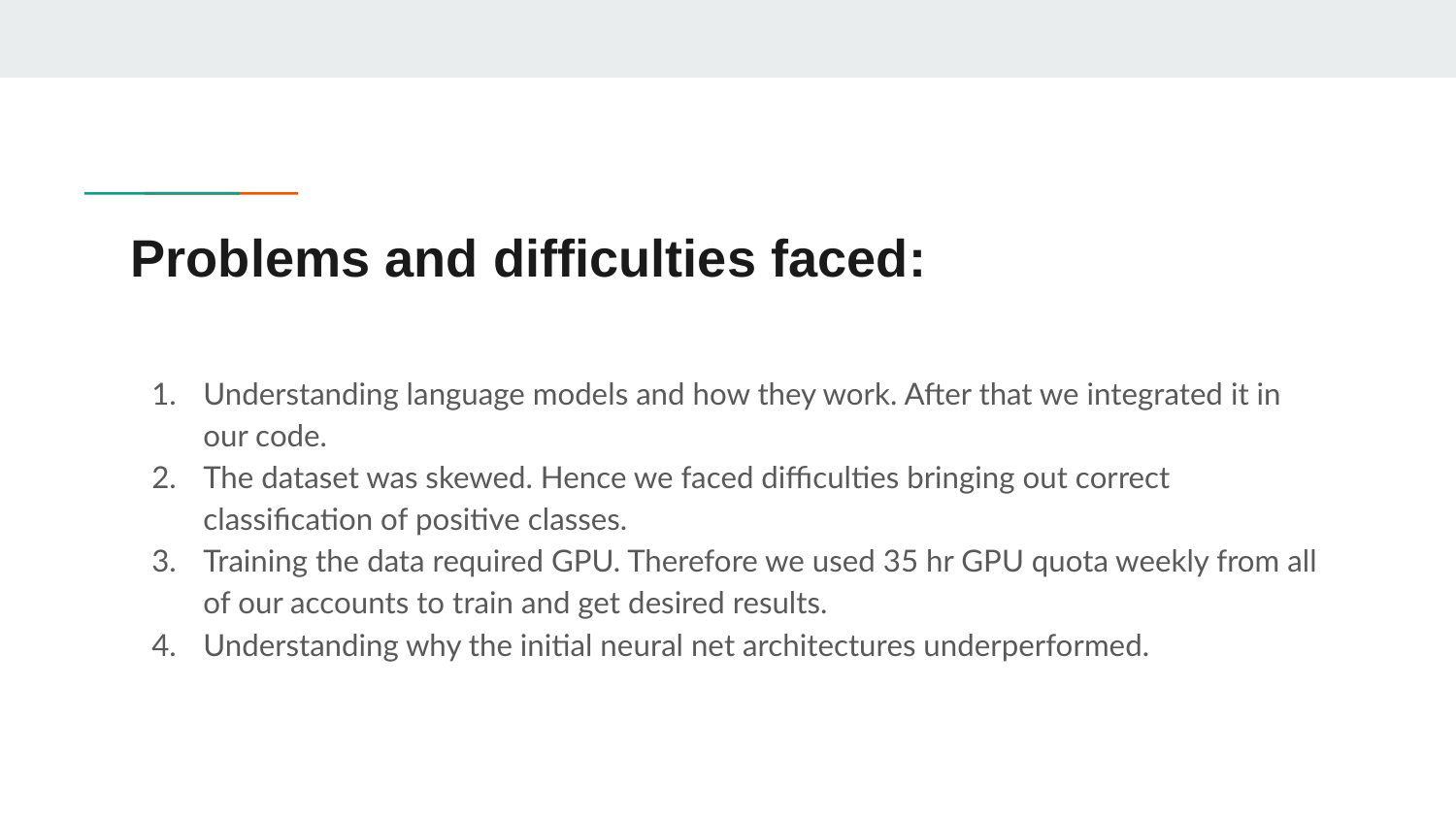

# Problems and difficulties faced:
Understanding language models and how they work. After that we integrated it in our code.
The dataset was skewed. Hence we faced difficulties bringing out correct classification of positive classes.
Training the data required GPU. Therefore we used 35 hr GPU quota weekly from all of our accounts to train and get desired results.
Understanding why the initial neural net architectures underperformed.